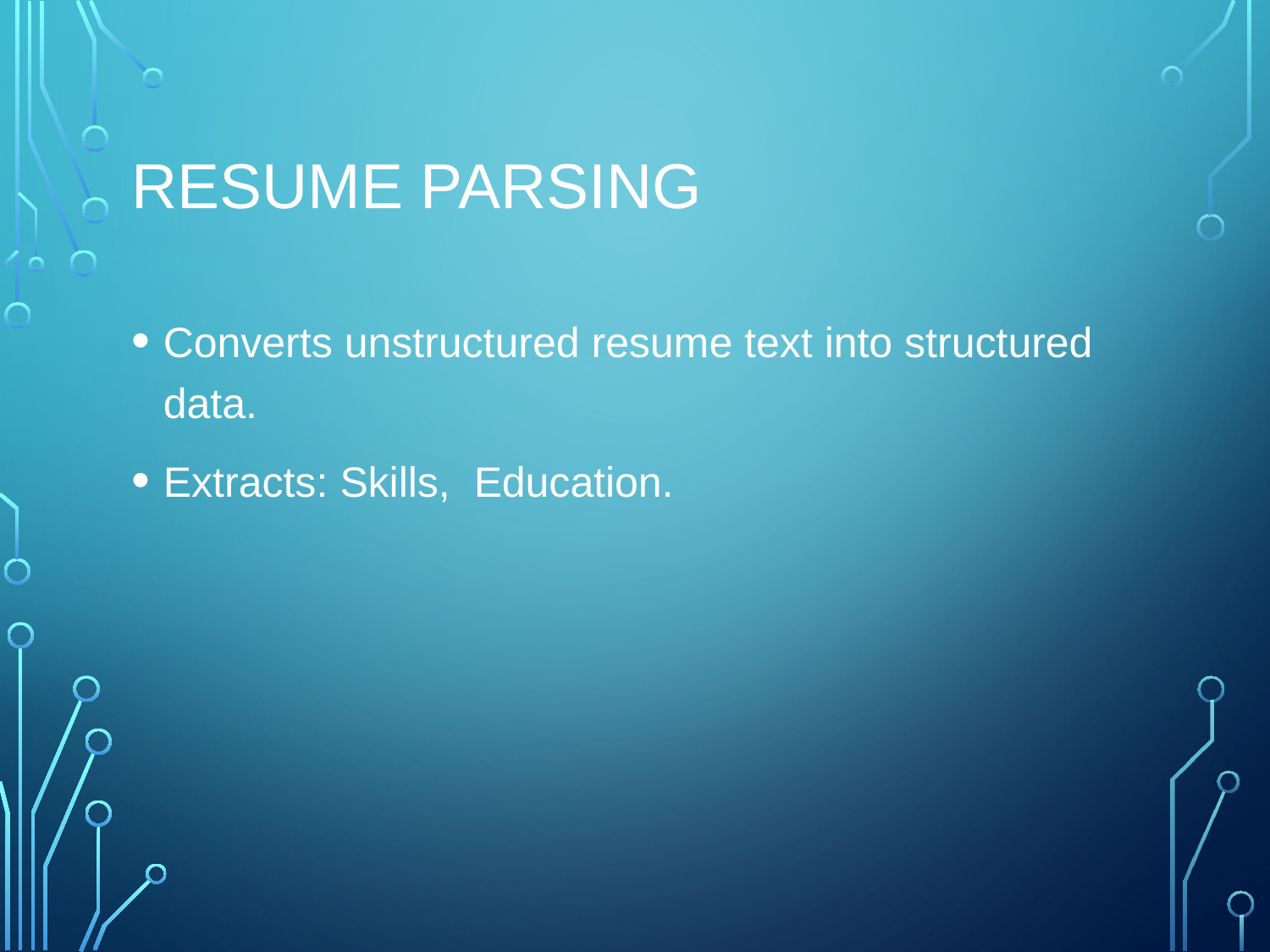

# Resume Parsing

Converts unstructured resume text into structured data.
Extracts: Skills,  Education.